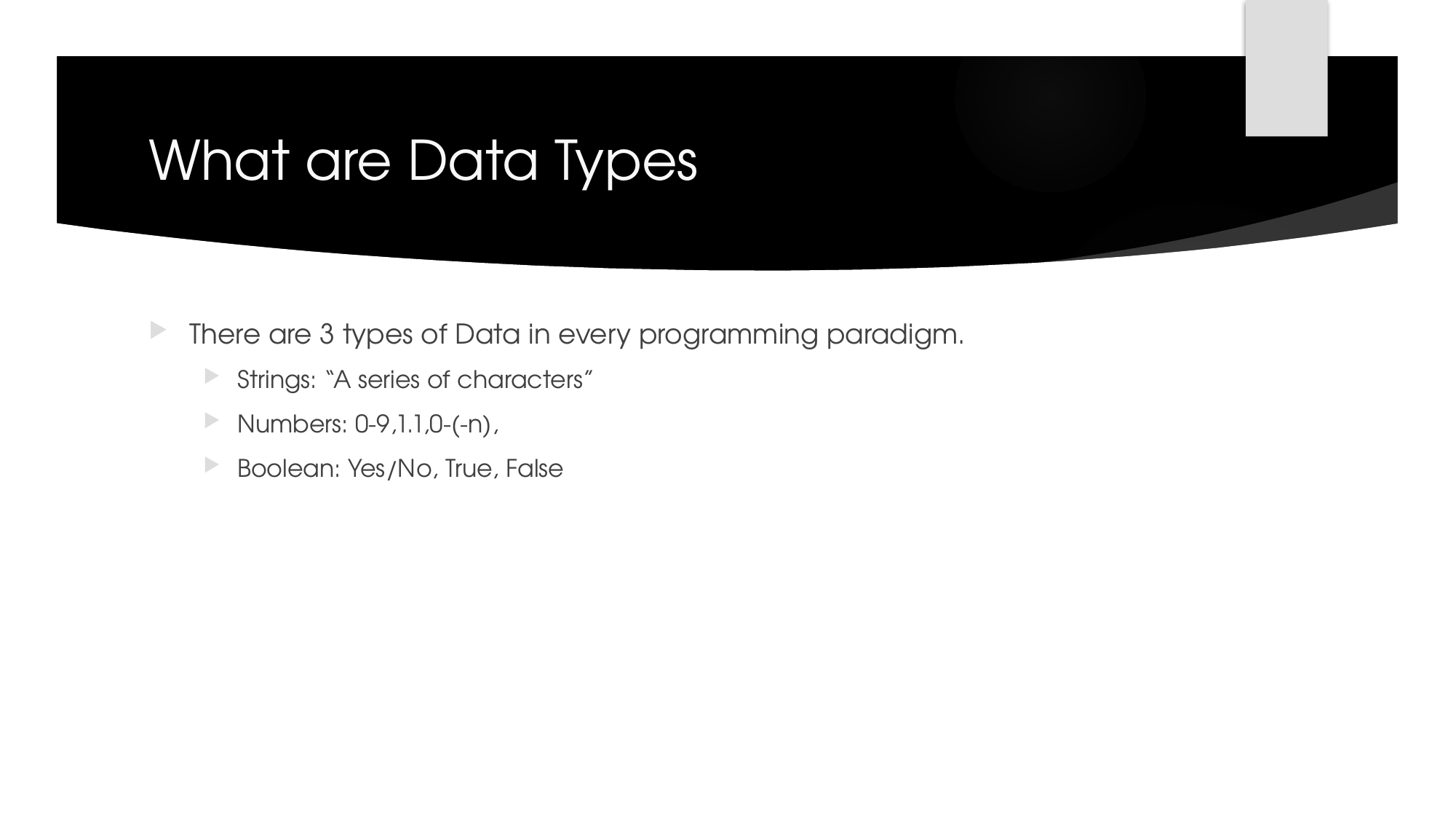

# What are Data Types
There are 3 types of Data in every programming paradigm.
Strings: “A series of characters”
Numbers: 0-9,1.1,0-(-n),
Boolean: Yes/No, True, False